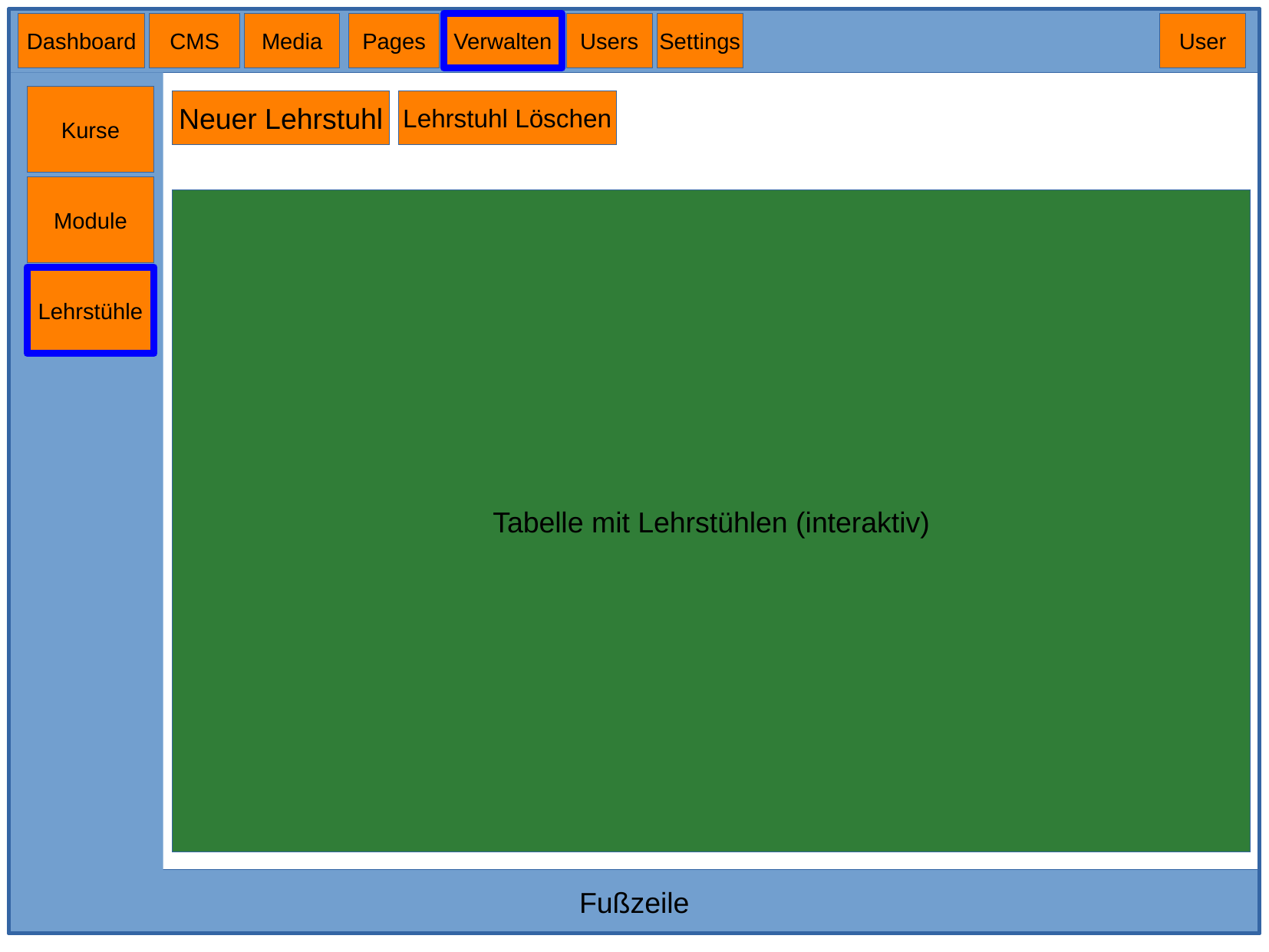

Dashboard
CMS
Media
Pages
Verwalten
Users
Settings
User

Kurse
Neuer Lehrstuhl
Lehrstuhl Löschen
Module
Tabelle mit Lehrstühlen (interaktiv)

Lehrstühle
Fußzeile